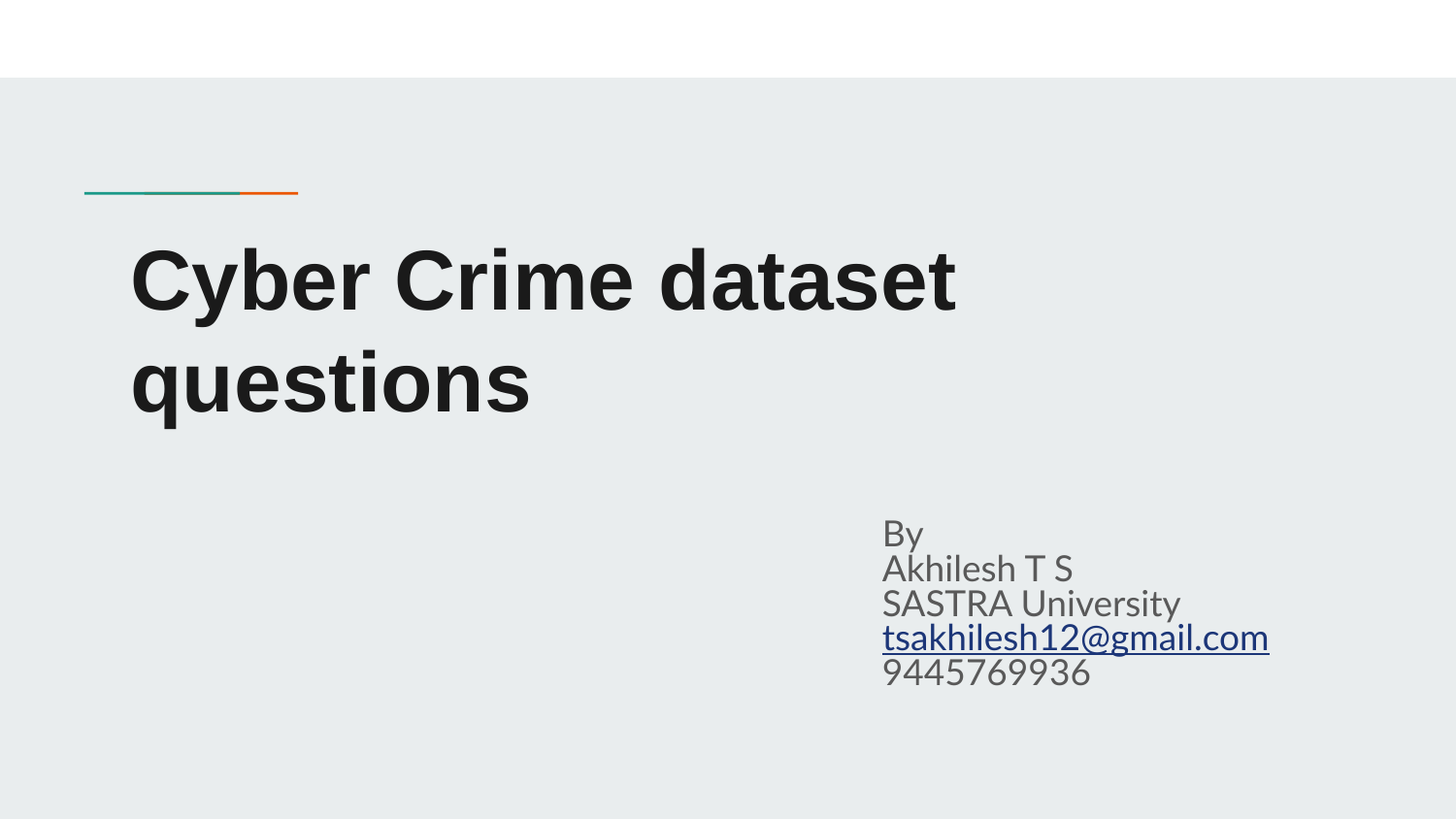

# Cyber Crime dataset questions
By
Akhilesh T S
SASTRA University
tsakhilesh12@gmail.com
9445769936